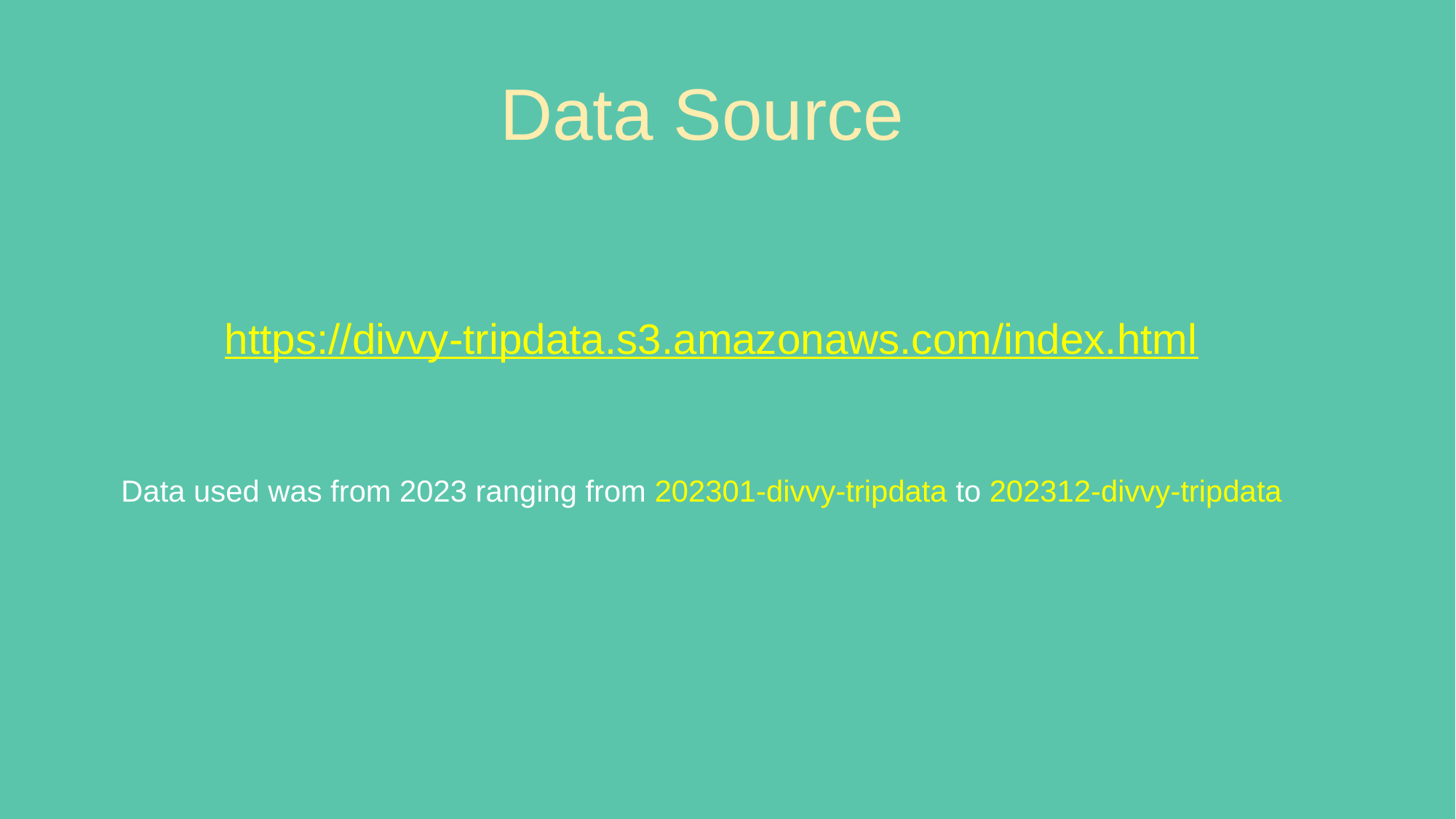

Data Source
https://divvy-tripdata.s3.amazonaws.com/index.html
Data used was from 2023 ranging from 202301-divvy-tripdata to 202312-divvy-tripdata